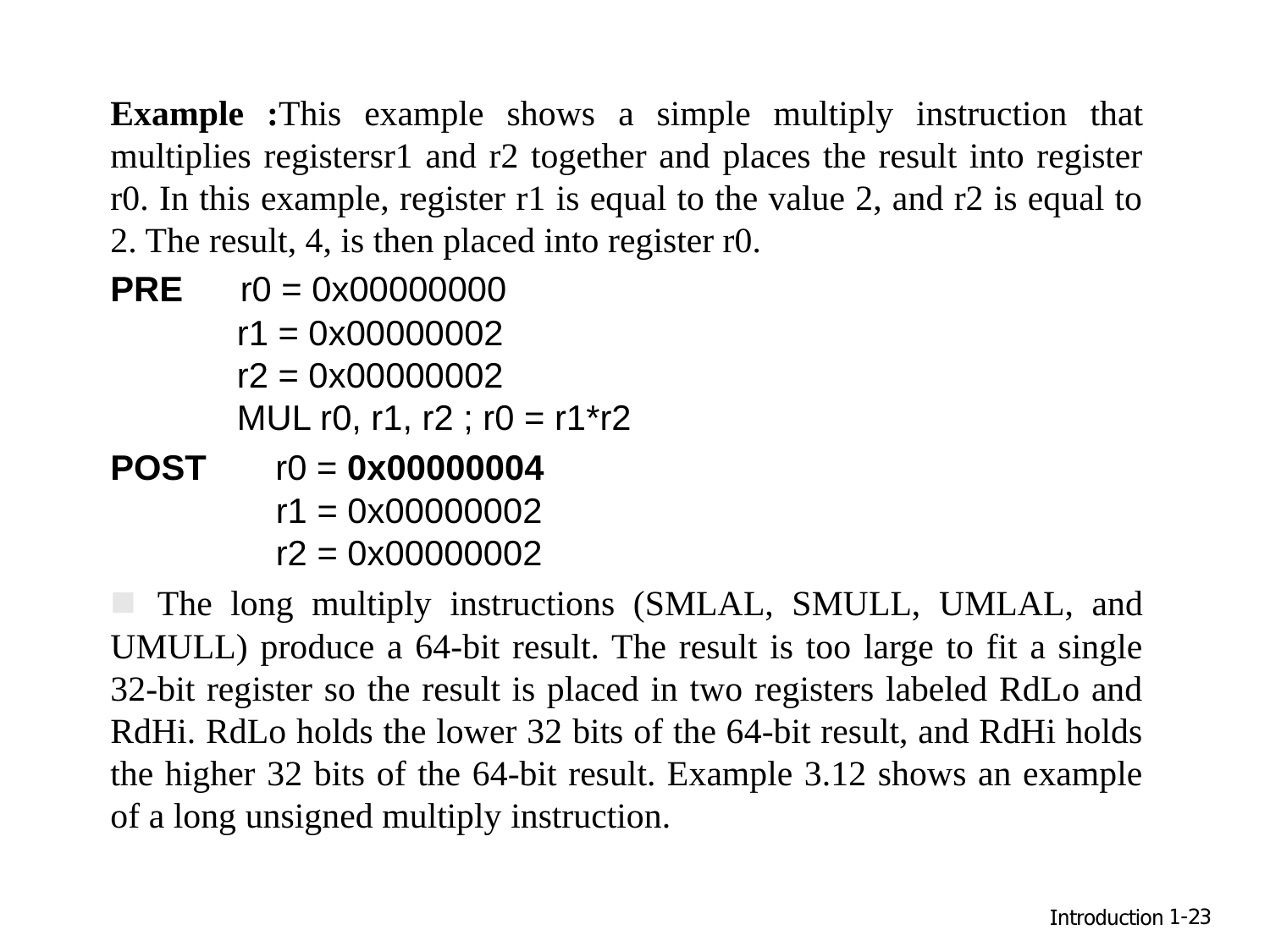

Example :This example shows a simple multiply instruction that multiplies registersr1 and r2 together and places the result into register r0. In this example, register r1 is equal to the value 2, and r2 is equal to 2. The result, 4, is then placed into register r0.
PRE     r0 = 0x00000000
             r1 = 0x00000002
             r2 = 0x00000002
             MUL r0, r1, r2 ; r0 = r1*r2
POST      r0 = 0x00000004
                 r1 = 0x00000002
                 r2 = 0x00000002
■ The long multiply instructions (SMLAL, SMULL, UMLAL, and UMULL) produce a 64-bit result. The result is too large to fit a single 32-bit register so the result is placed in two registers labeled RdLo and RdHi. RdLo holds the lower 32 bits of the 64-bit result, and RdHi holds the higher 32 bits of the 64-bit result. Example 3.12 shows an example of a long unsigned multiply instruction.

1-23
Introduction